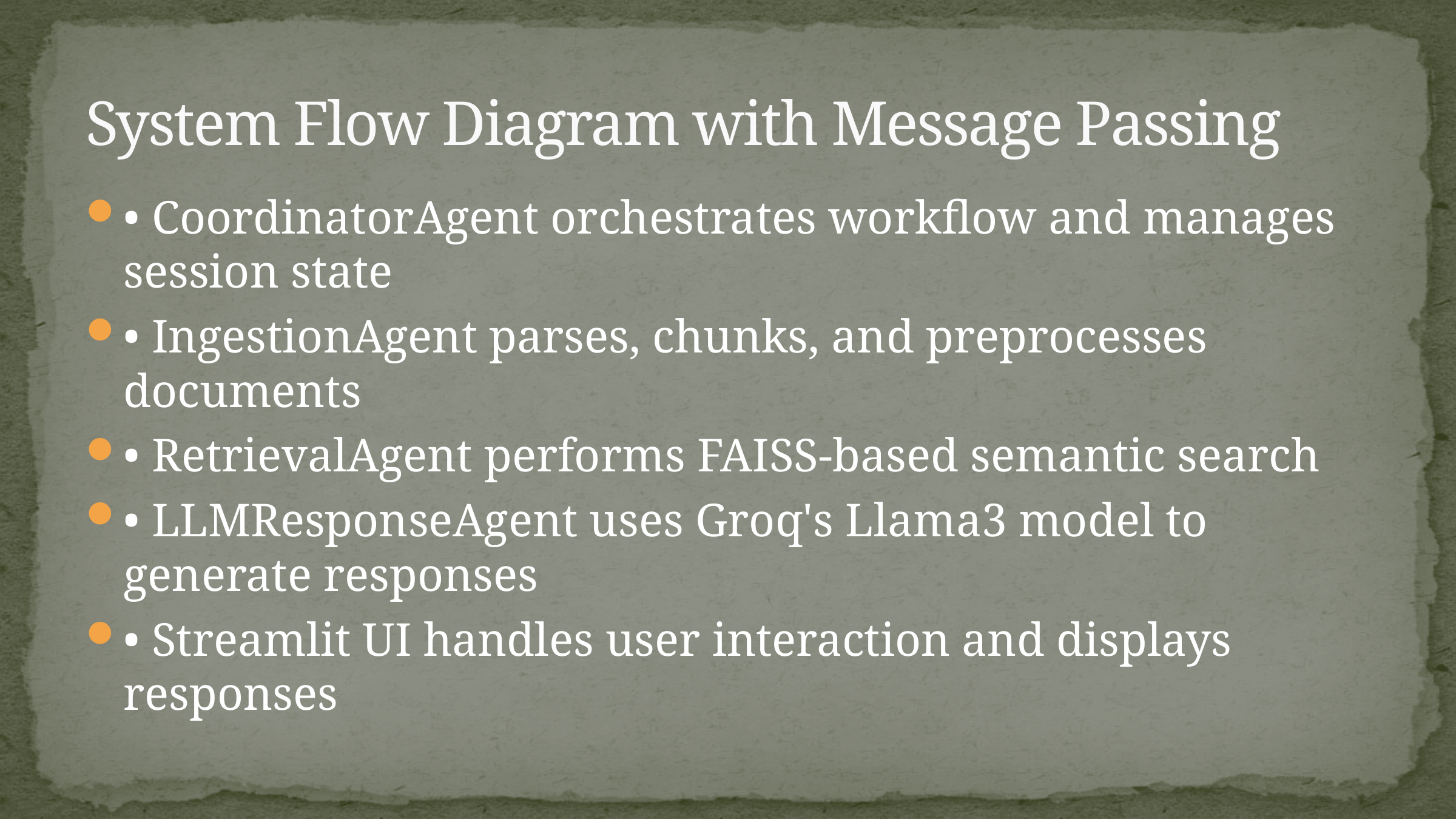

# System Flow Diagram with Message Passing
• CoordinatorAgent orchestrates workflow and manages session state
• IngestionAgent parses, chunks, and preprocesses documents
• RetrievalAgent performs FAISS-based semantic search
• LLMResponseAgent uses Groq's Llama3 model to generate responses
• Streamlit UI handles user interaction and displays responses